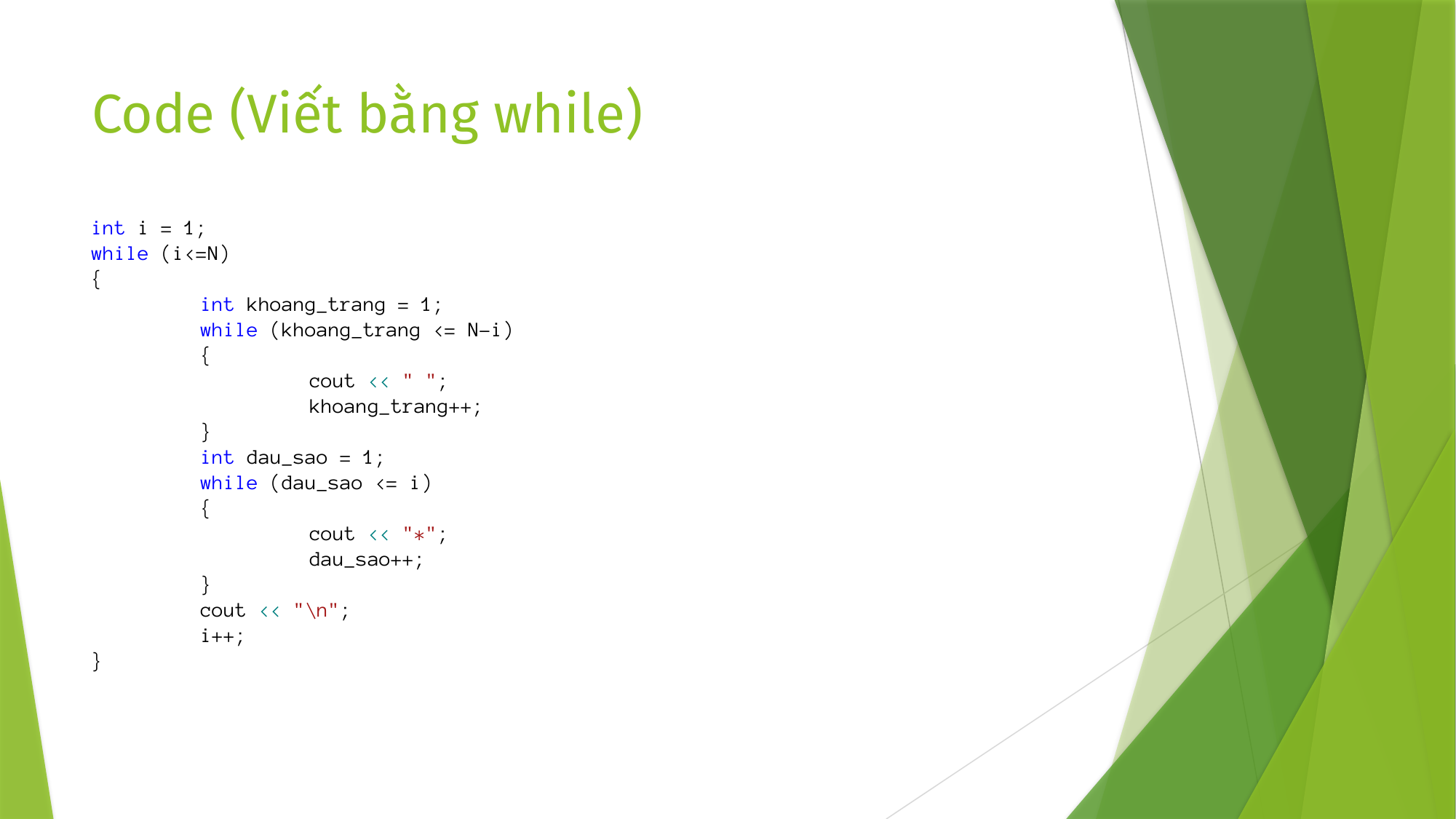

# Code (Viết bằng while)
int i = 1;
while (i<=N)
{
	int khoang_trang = 1;
	while (khoang_trang <= N-i)
	{
		cout << " ";
		khoang_trang++;
	}
	int dau_sao = 1;
	while (dau_sao <= i)
	{
		cout << "*";
		dau_sao++;
	}
	cout << "\n";
	i++;
}